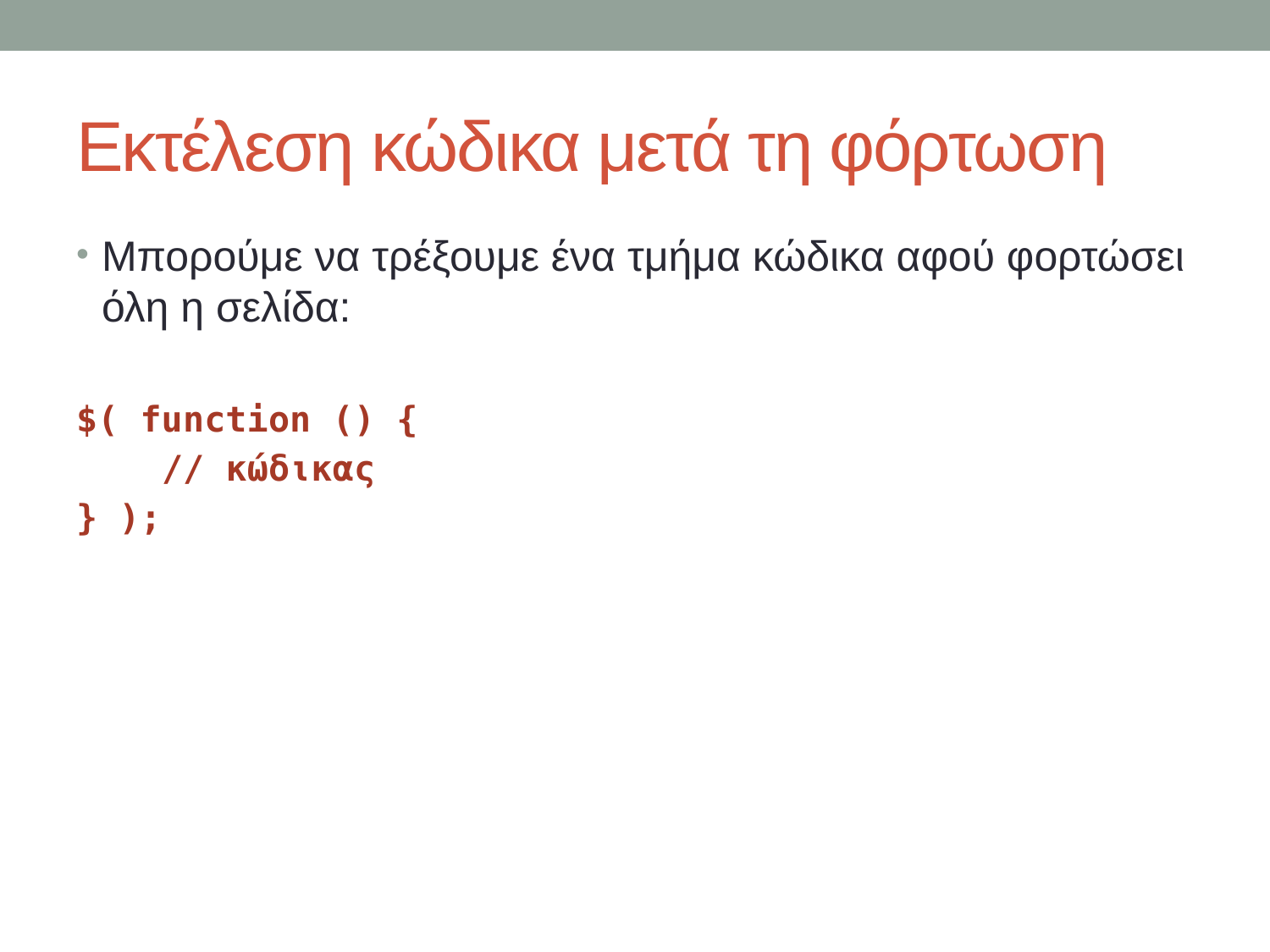

# Εκτέλεση κώδικα μετά τη φόρτωση
Μπορούμε να τρέξουμε ένα τμήμα κώδικα αφού φορτώσει όλη η σελίδα:

$( function () {
    // κώδικας
} );